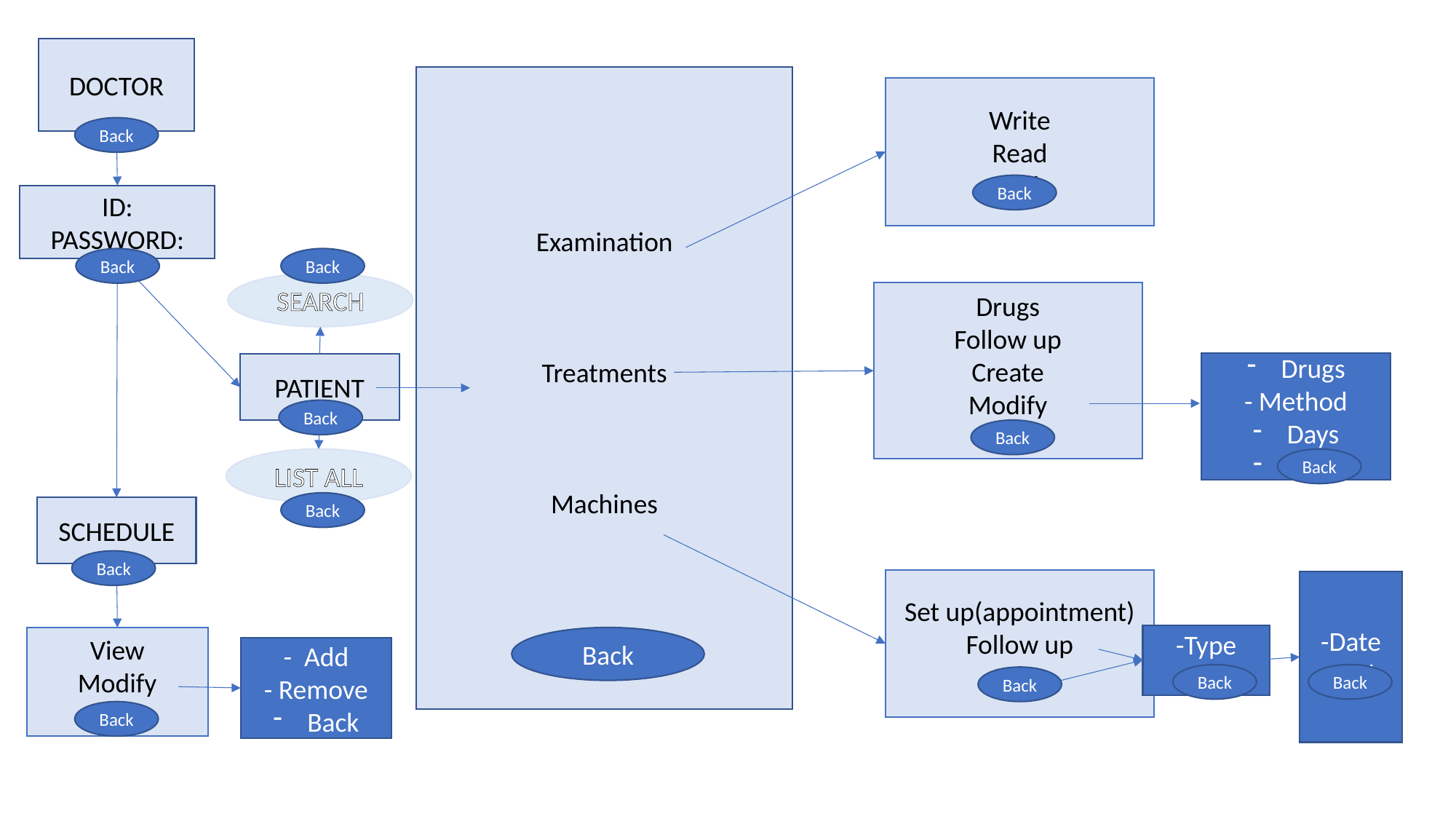

DOCTOR
Examination

Treatments

Machines

Write
Read
Back
Back
Back
ID:
PASSWORD:
Back
Back
SEARCH
Drugs
Follow up
Create
Modify
Back
Drugs
- Method
Days
Back
PATIENT
Back
Back
LIST ALL
Back
Back
SCHEDULE
Back
Set up(appointment)
Follow up
Back
-Date
-Back
-Type
-Back
View
Modify
Back
Back
-  Add
- Remove
Back
Back
Back
Back
Back